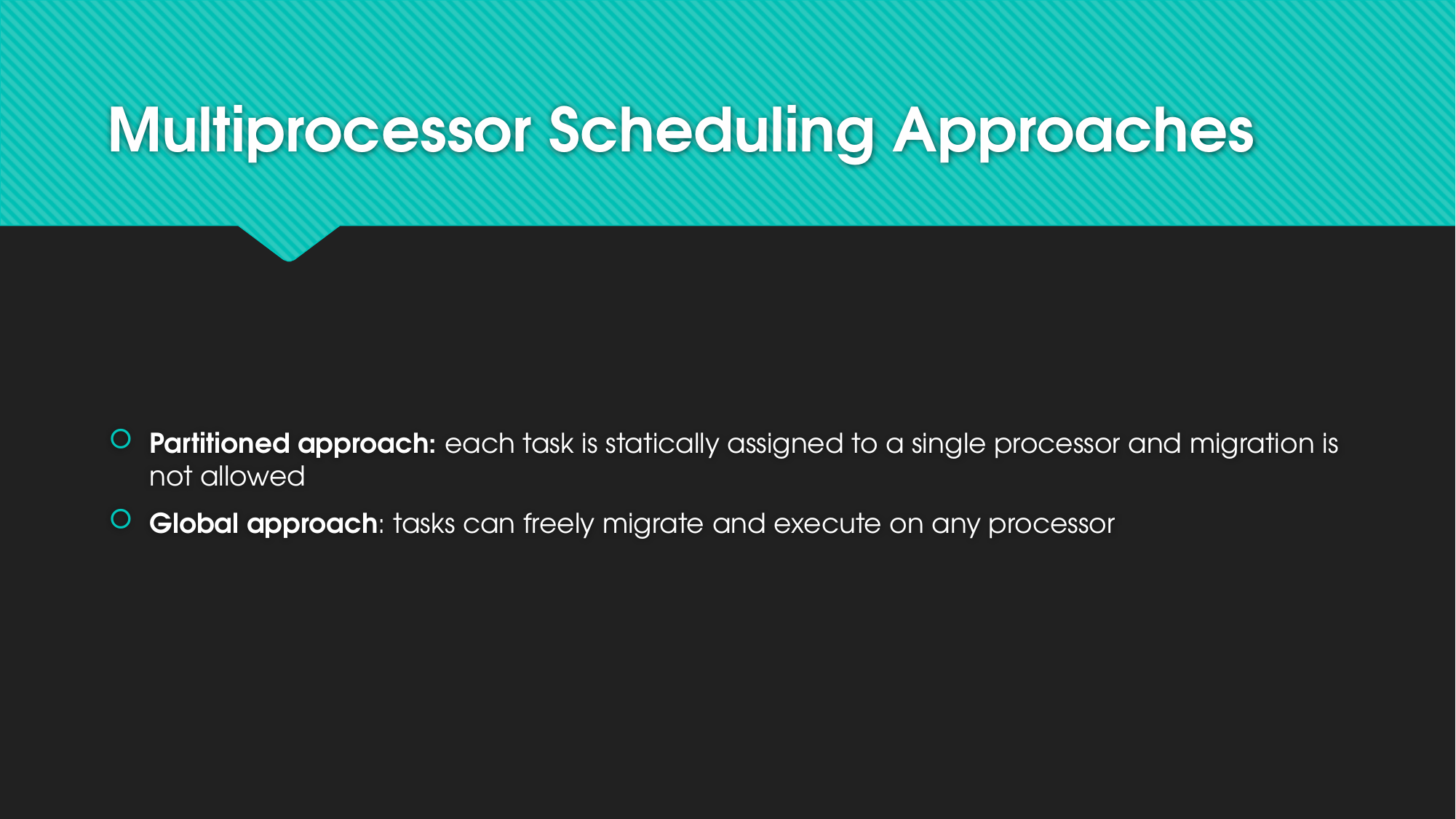

# Multiprocessor Scheduling Approaches
Partitioned approach: each task is statically assigned to a single processor and migration is not allowed
Global approach: tasks can freely migrate and execute on any processor